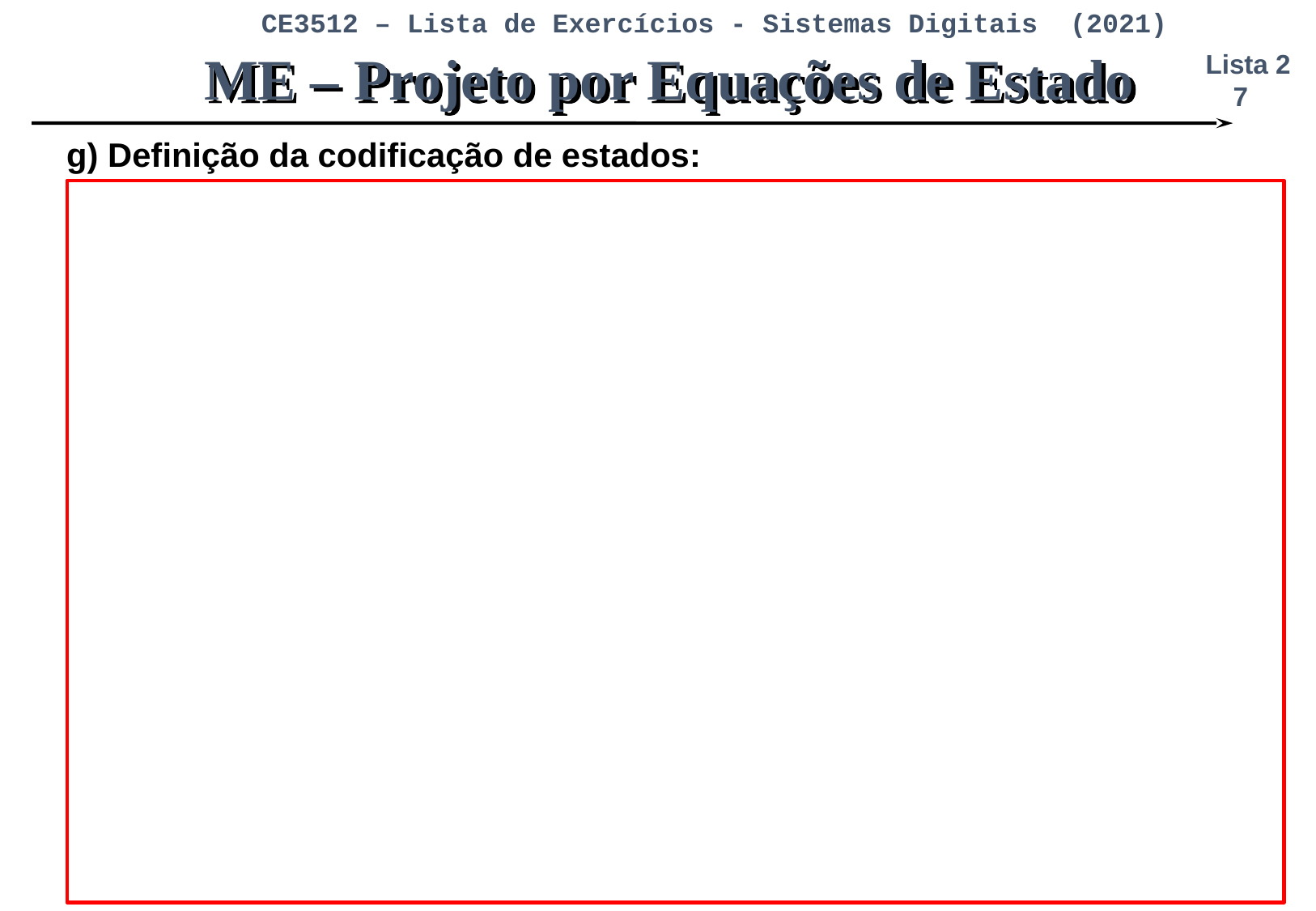

ME – Projeto por Equações de Estado
g) Definição da codificação de estados: